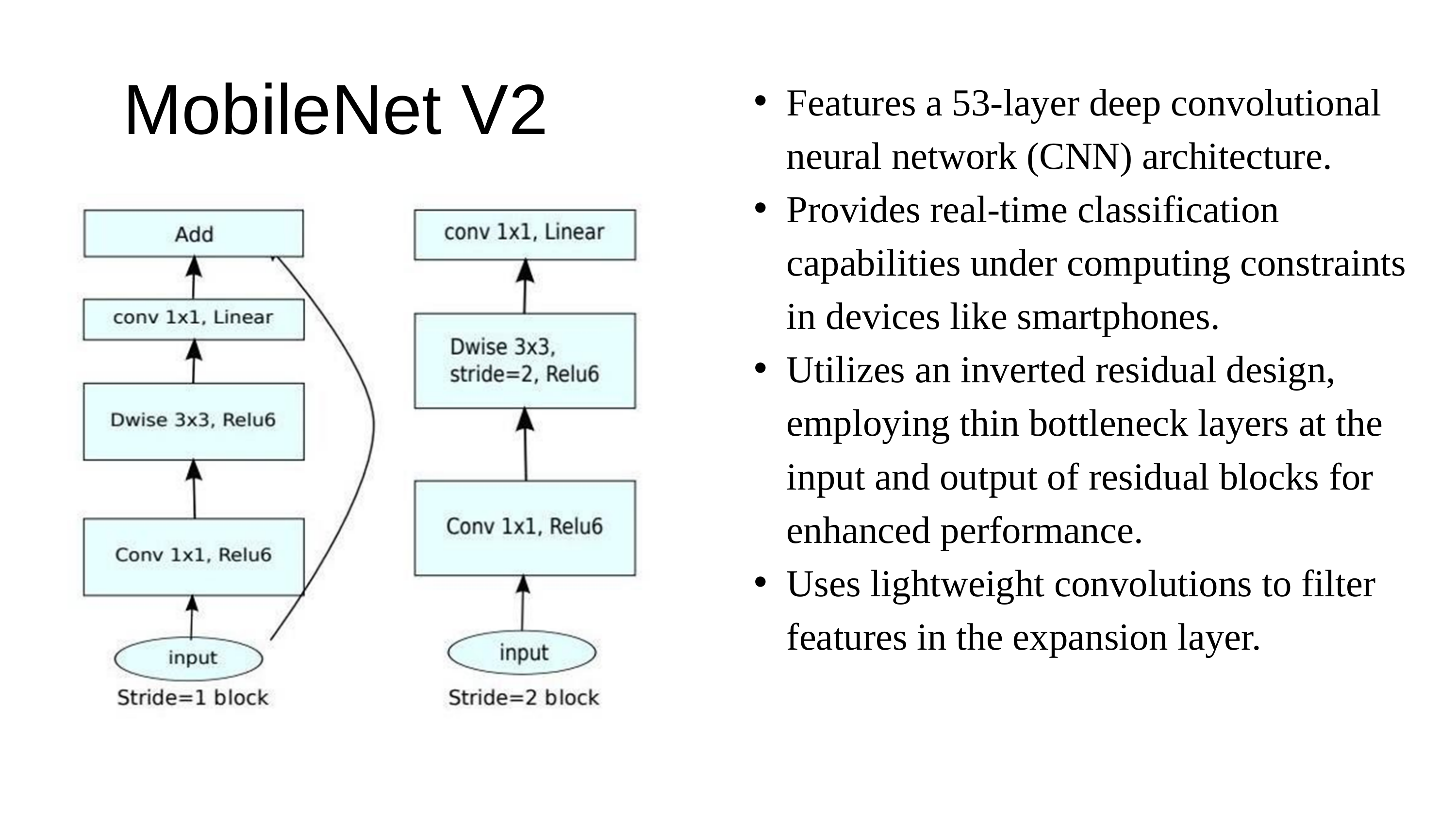

MobileNet V2
Features a 53-layer deep convolutional neural network (CNN) architecture.
Provides real-time classification capabilities under computing constraints in devices like smartphones.
Utilizes an inverted residual design, employing thin bottleneck layers at the input and output of residual blocks for enhanced performance.
Uses lightweight convolutions to filter features in the expansion layer.